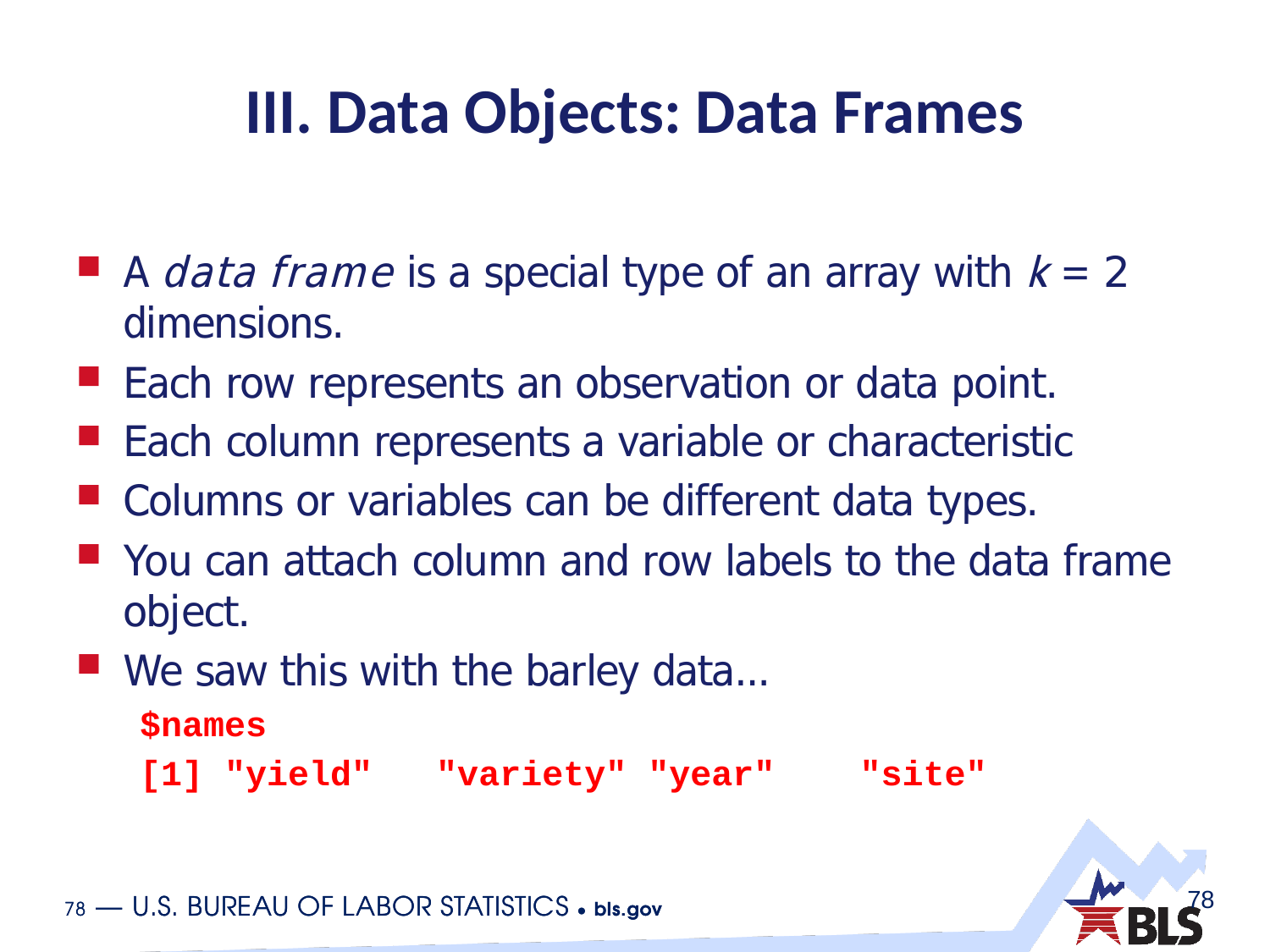

# III. Data Objects: Data Frames
A data frame is a special type of an array with k = 2 dimensions.
Each row represents an observation or data point.
Each column represents a variable or characteristic
Columns or variables can be different data types.
You can attach column and row labels to the data frame object.
We saw this with the barley data…
$names
[1] "yield"   "variety" "year"    "site"
78